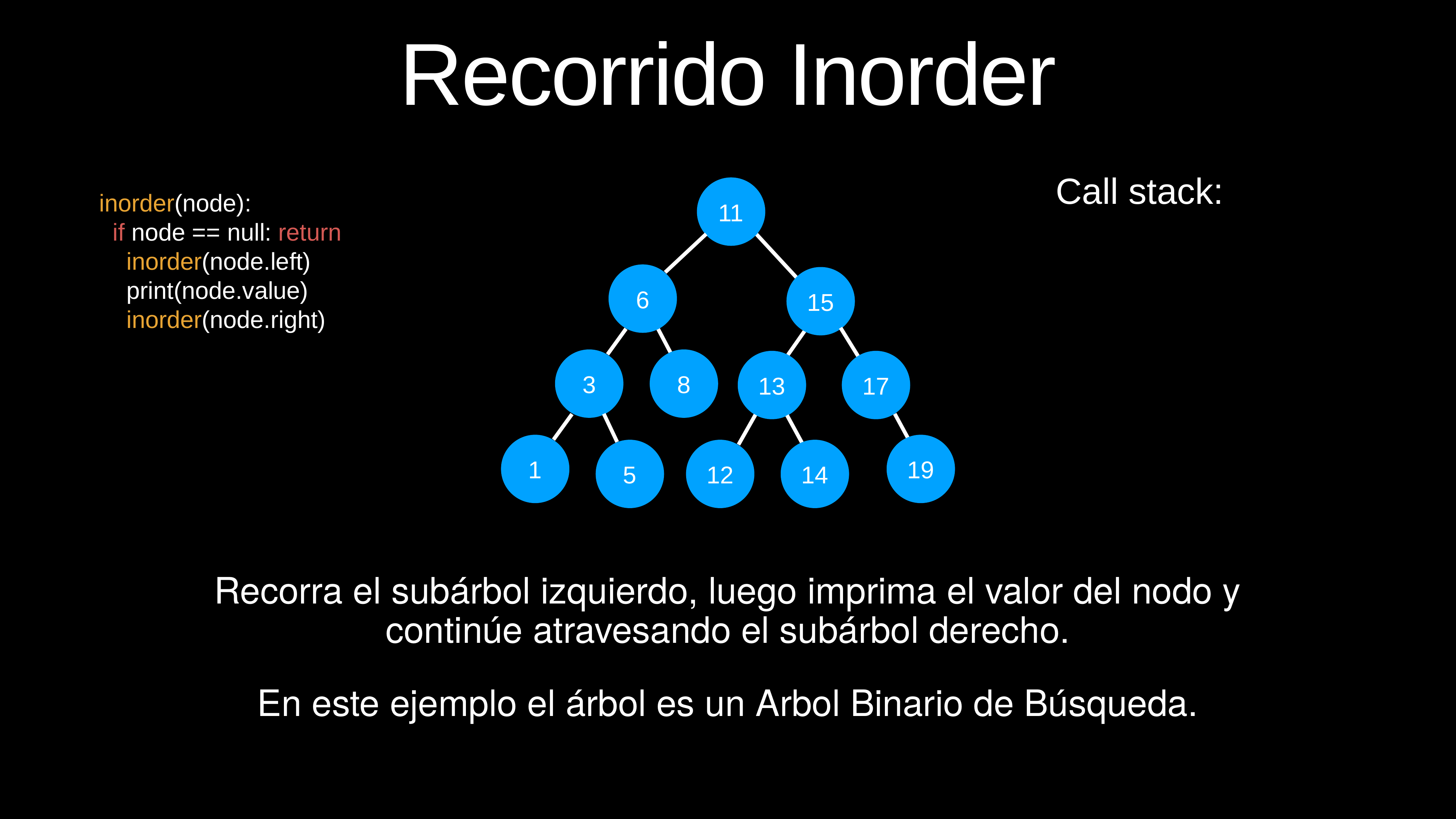

Recorrido Inorder
Call stack:
11

6
15

3
8
13
17

1
19
5
12
14
inorder(node):
  if node == null: return
inorder(node.left)
print(node.value)
inorder(node.right)
Recorra el subárbol izquierdo, luego imprima el valor del nodo y continúe atravesando el subárbol derecho.
En este ejemplo el árbol es un Arbol Binario de Búsqueda.